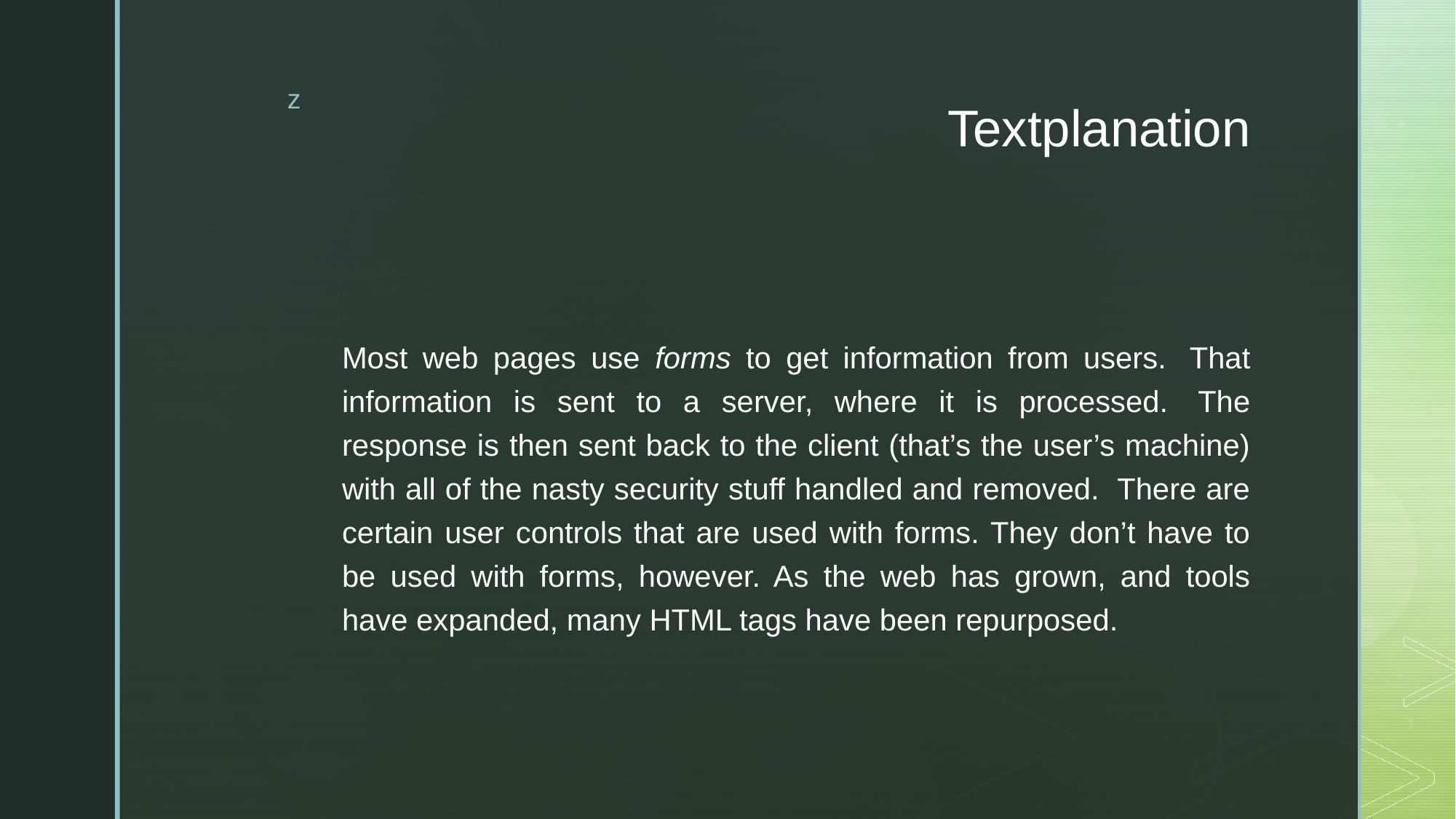

# Textplanation
Most web pages use forms to get information from users.  That information is sent to a server, where it is processed.  The response is then sent back to the client (that’s the user’s machine) with all of the nasty security stuff handled and removed.  There are certain user controls that are used with forms. They don’t have to be used with forms, however. As the web has grown, and tools have expanded, many HTML tags have been repurposed.